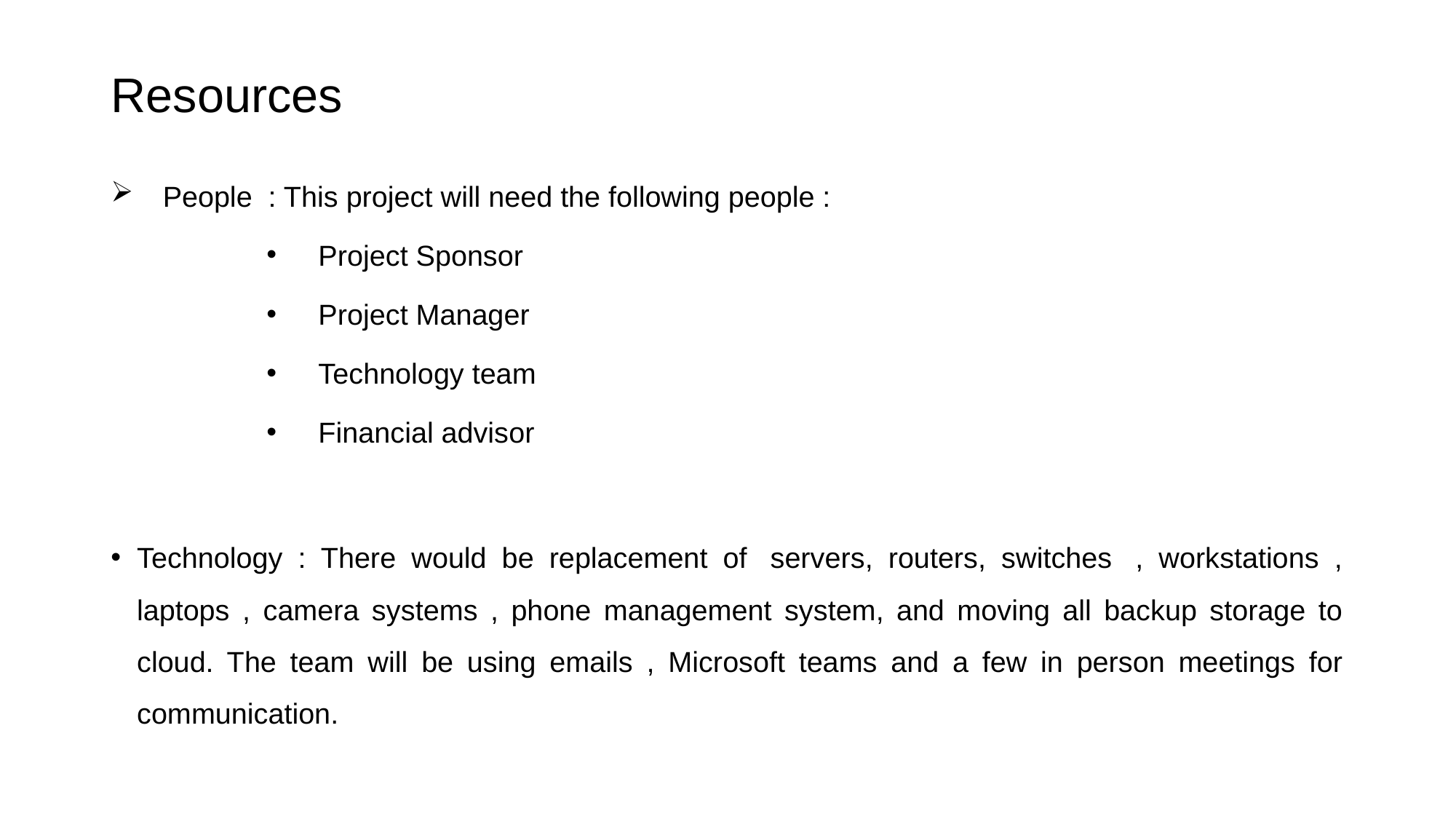

# Resources
People  : This project will need the following people :
Project Sponsor
Project Manager
Technology team
Financial advisor

Technology : There would be replacement of  servers, routers, switches  , workstations , laptops , camera systems , phone management system, and moving all backup storage to cloud. The team will be using emails , Microsoft teams and a few in person meetings for communication.